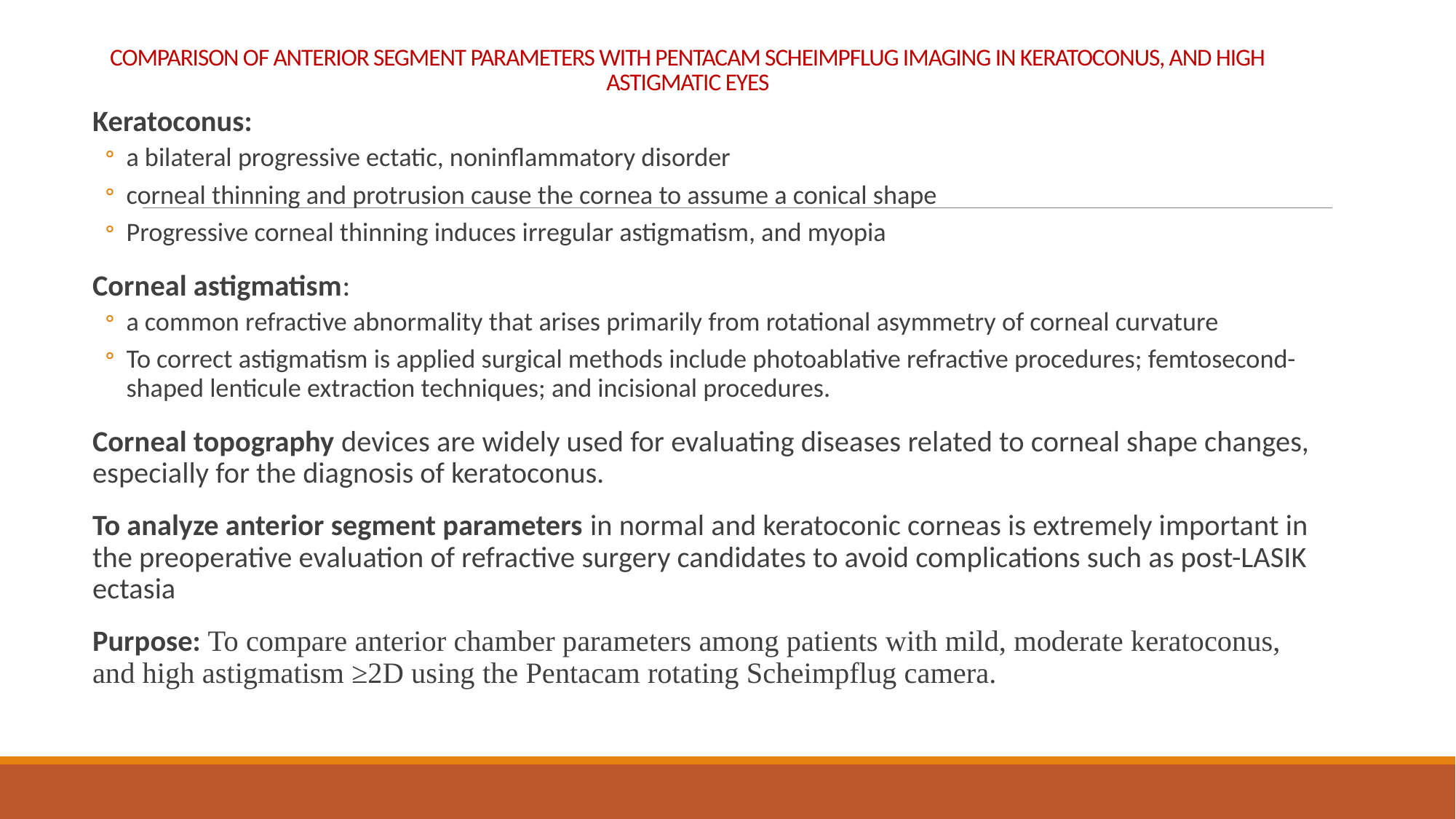

# COMPARISON OF ANTERIOR SEGMENT PARAMETERS WITH PENTACAM SCHEIMPFLUG IMAGING IN KERATOCONUS, AND HIGH ASTIGMATIC EYES
Keratoconus:
a bilateral progressive ectatic, noninflammatory disorder
corneal thinning and protrusion cause the cornea to assume a conical shape
Progressive corneal thinning induces irregular astigmatism, and myopia
Corneal astigmatism:
a common refractive abnormality that arises primarily from rotational asymmetry of corneal curvature
To correct astigmatism is applied surgical methods include photoablative refractive procedures; femtosecond-shaped lenticule extraction techniques; and incisional procedures.
Corneal topography devices are widely used for evaluating diseases related to corneal shape changes, especially for the diagnosis of keratoconus.
To analyze anterior segment parameters in normal and keratoconic corneas is extremely important in the preoperative evaluation of refractive surgery candidates to avoid complications such as post-LASIK ectasia
Purpose: To compare anterior chamber parameters among patients with mild, moderate keratoconus, and high astigmatism ≥2D using the Pentacam rotating Scheimpflug camera.